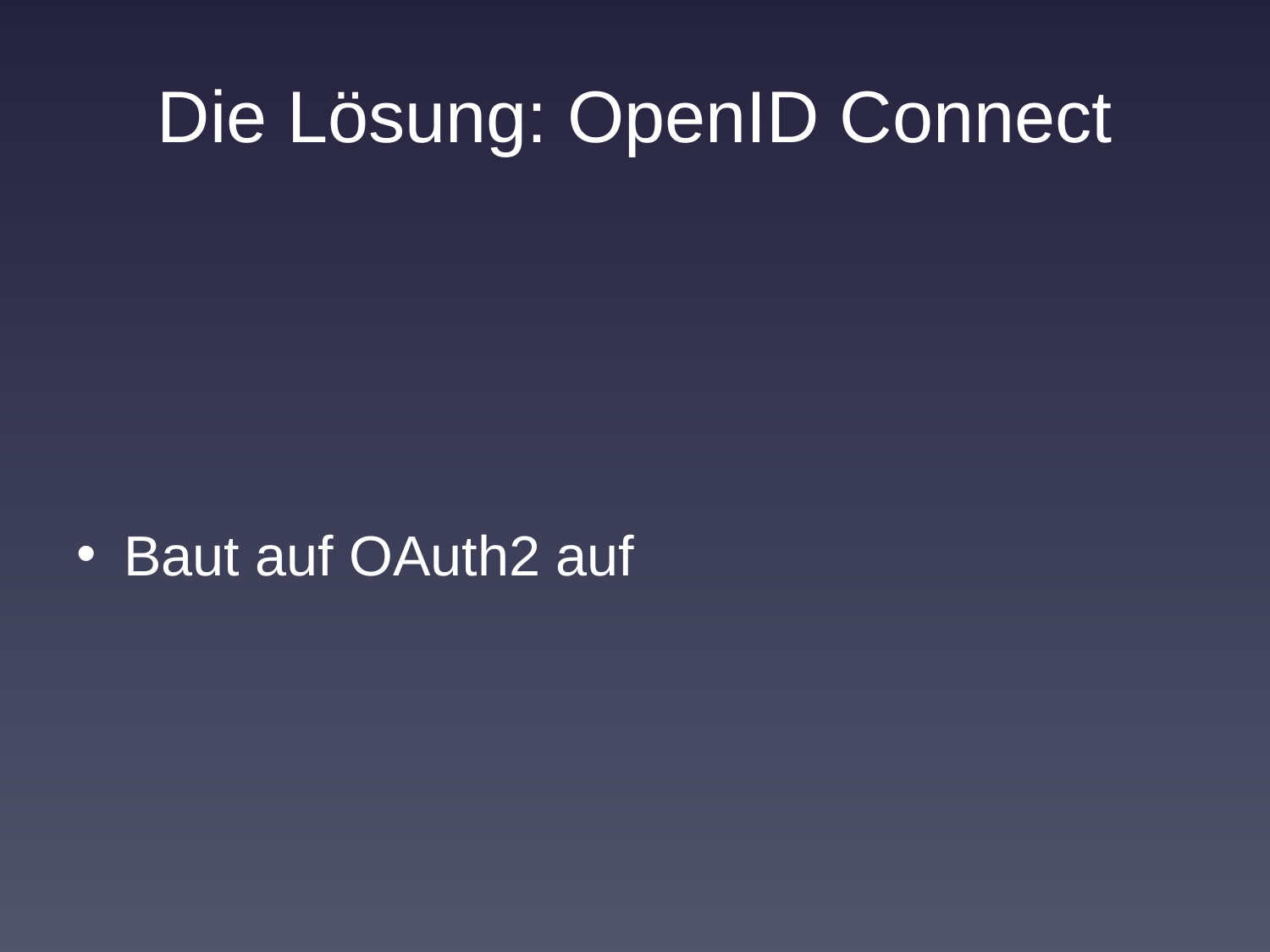

# Die Lösung: OpenID Connect
Baut auf OAuth2 auf